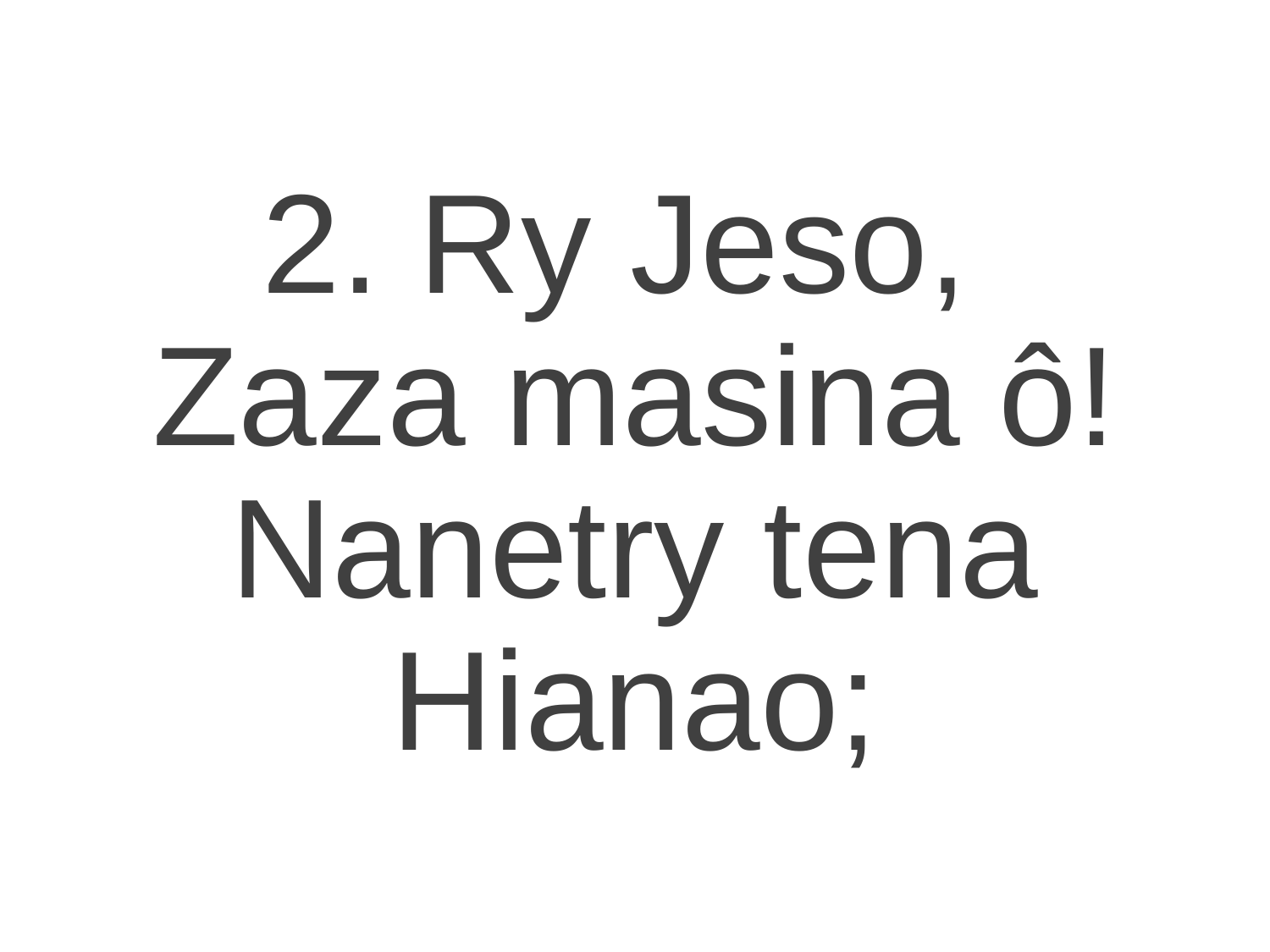

2. Ry Jeso,
Zaza masina ô!
Nanetry tena Hianao;